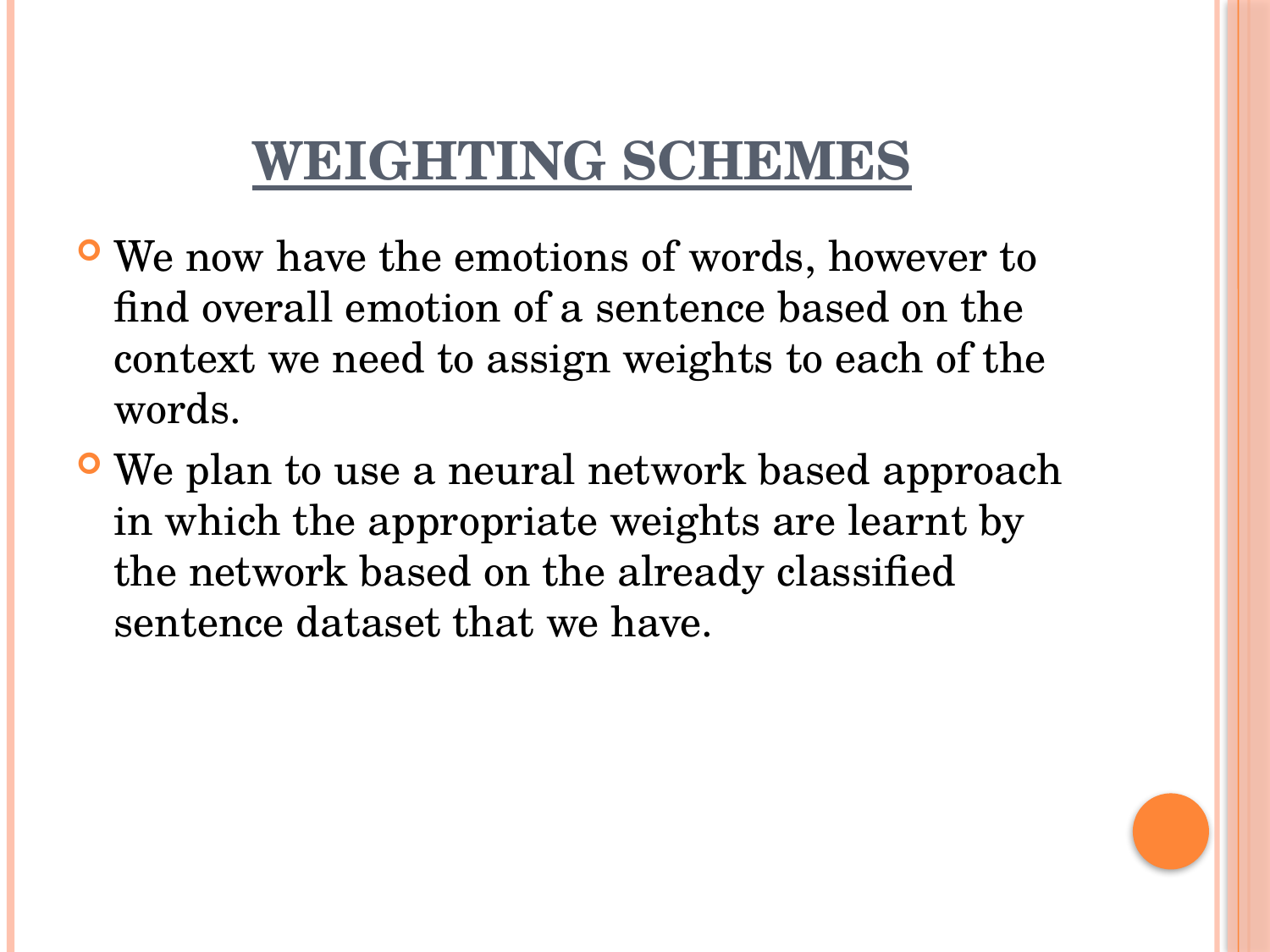

# WEIGHTING SCHEMES
We now have the emotions of words, however to find overall emotion of a sentence based on the context we need to assign weights to each of the words.
We plan to use a neural network based approach in which the appropriate weights are learnt by the network based on the already classified sentence dataset that we have.